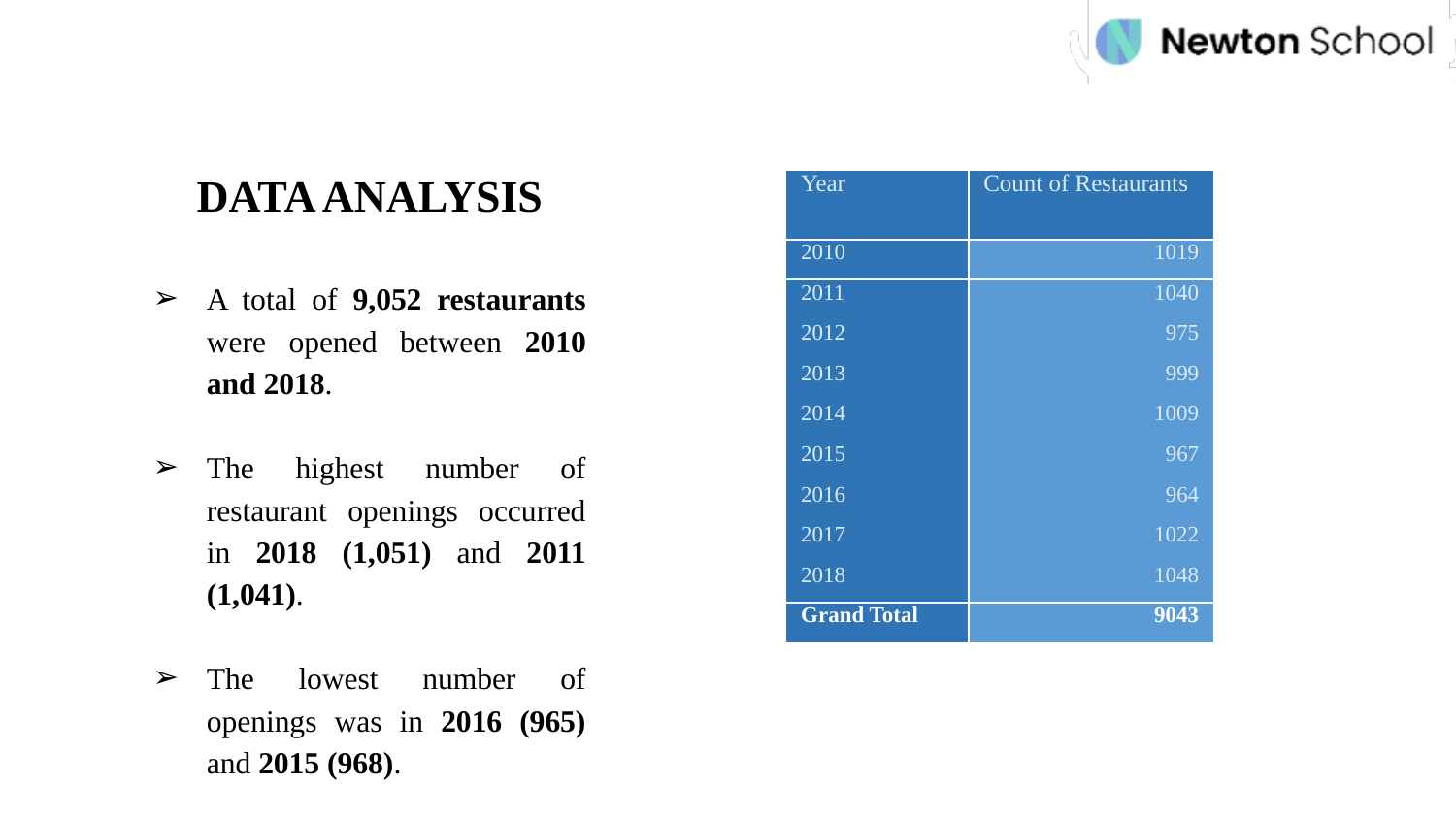

DATA ANALYSIS
| Year | Count of Restaurants |
| --- | --- |
| 2010 | 1019 |
| 2011 | 1040 |
| 2012 | 975 |
| 2013 | 999 |
| 2014 | 1009 |
| 2015 | 967 |
| 2016 | 964 |
| 2017 | 1022 |
| 2018 | 1048 |
| Grand Total | 9043 |
A total of 9,052 restaurants were opened between 2010 and 2018.

The highest number of restaurant openings occurred in 2018 (1,051) and 2011 (1,041).

The lowest number of openings was in 2016 (965) and 2015 (968).